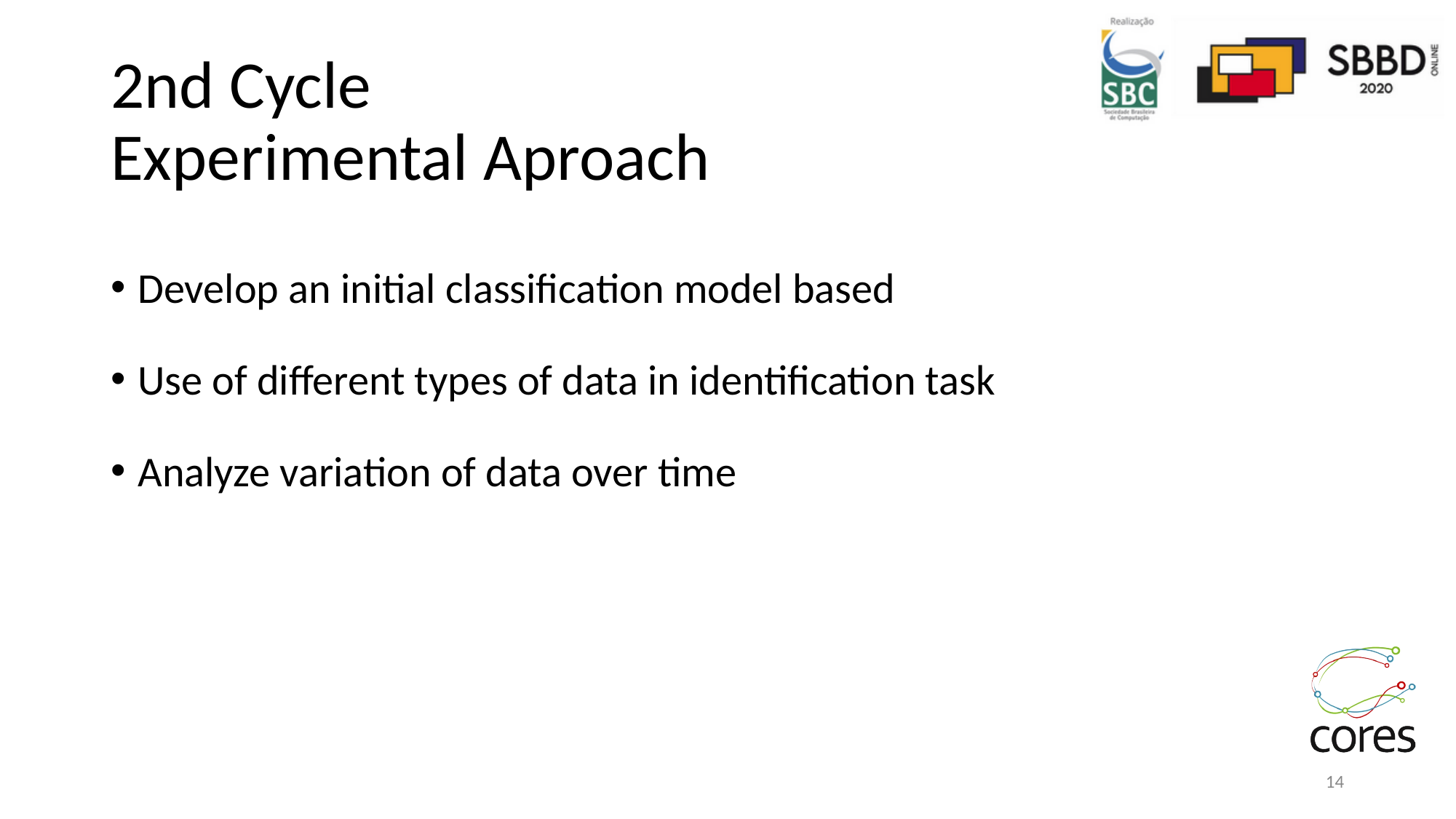

2nd Cycle
Experimental Aproach
Develop an initial classification model based

Use of different types of data in identification task

Analyze variation of data over time

14